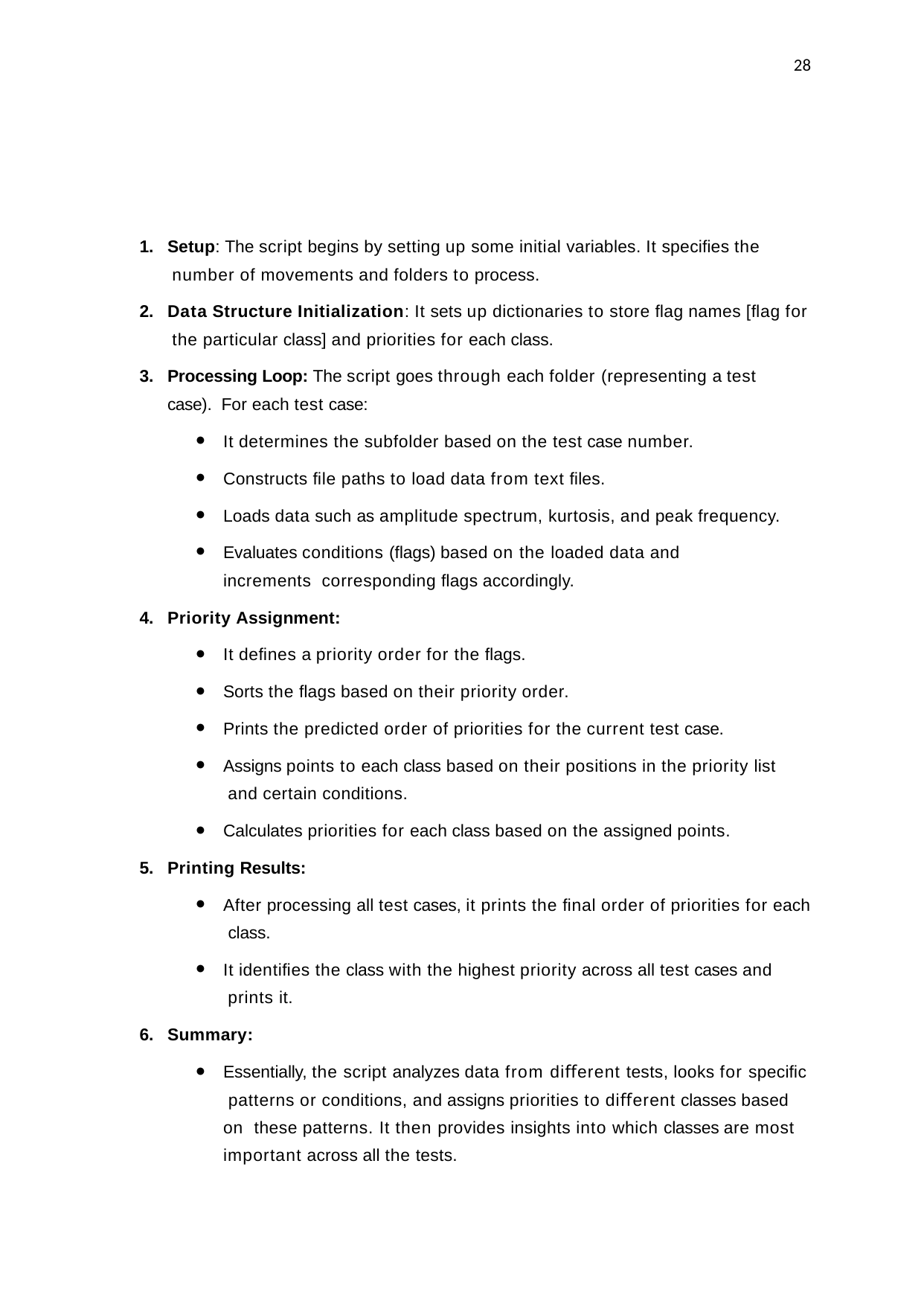

28
Setup: The script begins by setting up some initial variables. It speciﬁes the  number of movements and folders to process.
Data Structure Initialization: It sets up dictionaries to store ﬂag names [ﬂag for  the particular class] and priorities for each class.
Processing Loop: The script goes through each folder (representing a test case).  For each test case:
It determines the subfolder based on the test case number.
Constructs ﬁle paths to load data from text ﬁles.
Loads data such as amplitude spectrum, kurtosis, and peak frequency.
Evaluates conditions (ﬂags) based on the loaded data and increments  corresponding ﬂags accordingly.
Priority Assignment:
It deﬁnes a priority order for the ﬂags.
Sorts the ﬂags based on their priority order.
Prints the predicted order of priorities for the current test case.
Assigns points to each class based on their positions in the priority list  and certain conditions.
Calculates priorities for each class based on the assigned points.
Printing Results:
After processing all test cases, it prints the ﬁnal order of priorities for each  class.
It identiﬁes the class with the highest priority across all test cases and  prints it.
Summary:
Essentially, the script analyzes data from diﬀerent tests, looks for speciﬁc  patterns or conditions, and assigns priorities to diﬀerent classes based on  these patterns. It then provides insights into which classes are most  important across all the tests.